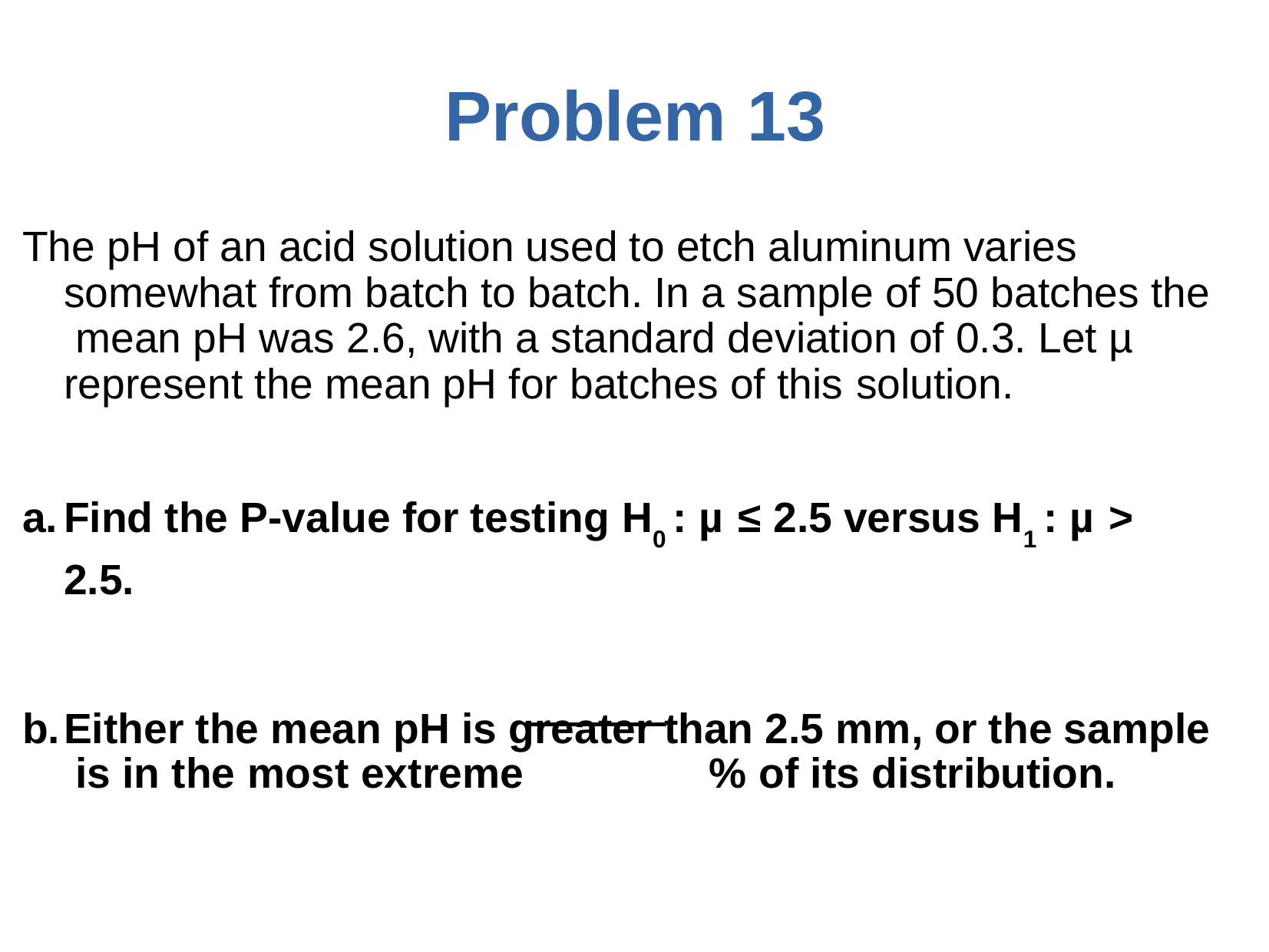

# Problem	13
The pH of an acid solution used to etch aluminum varies  somewhat from batch to batch. In a sample of 50 batches the  mean pH was 2.6, with a standard deviation of 0.3. Let µ  represent the mean pH for batches of this solution.

Find the P-value for testing H0 : µ ≤ 2.5 versus H1 : µ > 2.5.

Either the mean pH is greater than 2.5 mm, or the sample  is in the most extreme	% of its distribution.